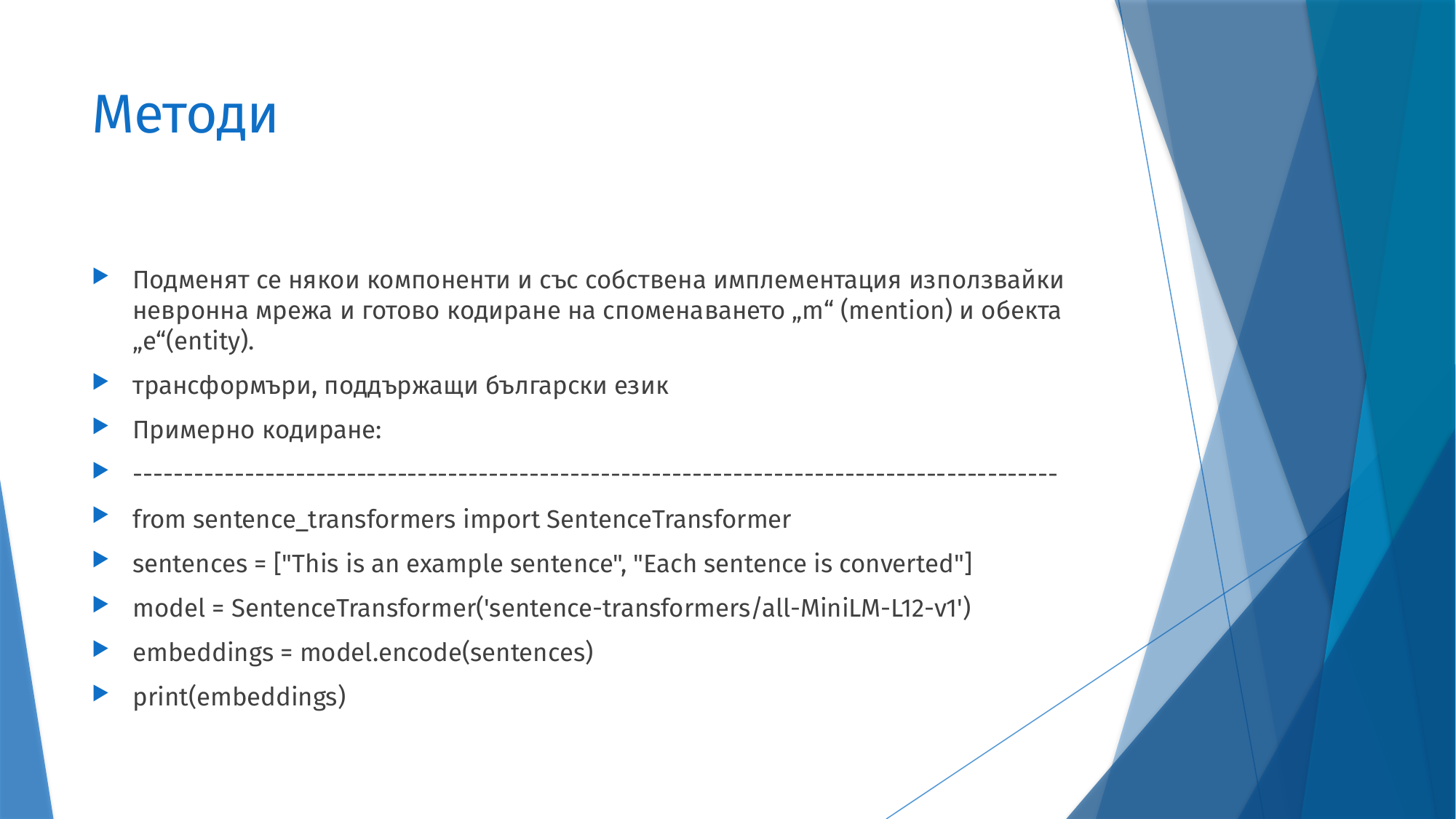

# Методи
Подменят се някои компоненти и със собствена имплементация използвайки невронна мрежа и готово кодиране на споменаването „m“ (mention) и обекта „е“(entity).
трансформъри, поддържащи български език
Примерно кодиране:
-------------------------------------------------------------------------------------------
from sentence_transformers import SentenceTransformer
sentences = ["This is an example sentence", "Each sentence is converted"]
model = SentenceTransformer('sentence-transformers/all-MiniLM-L12-v1')
embeddings = model.encode(sentences)
print(embeddings)